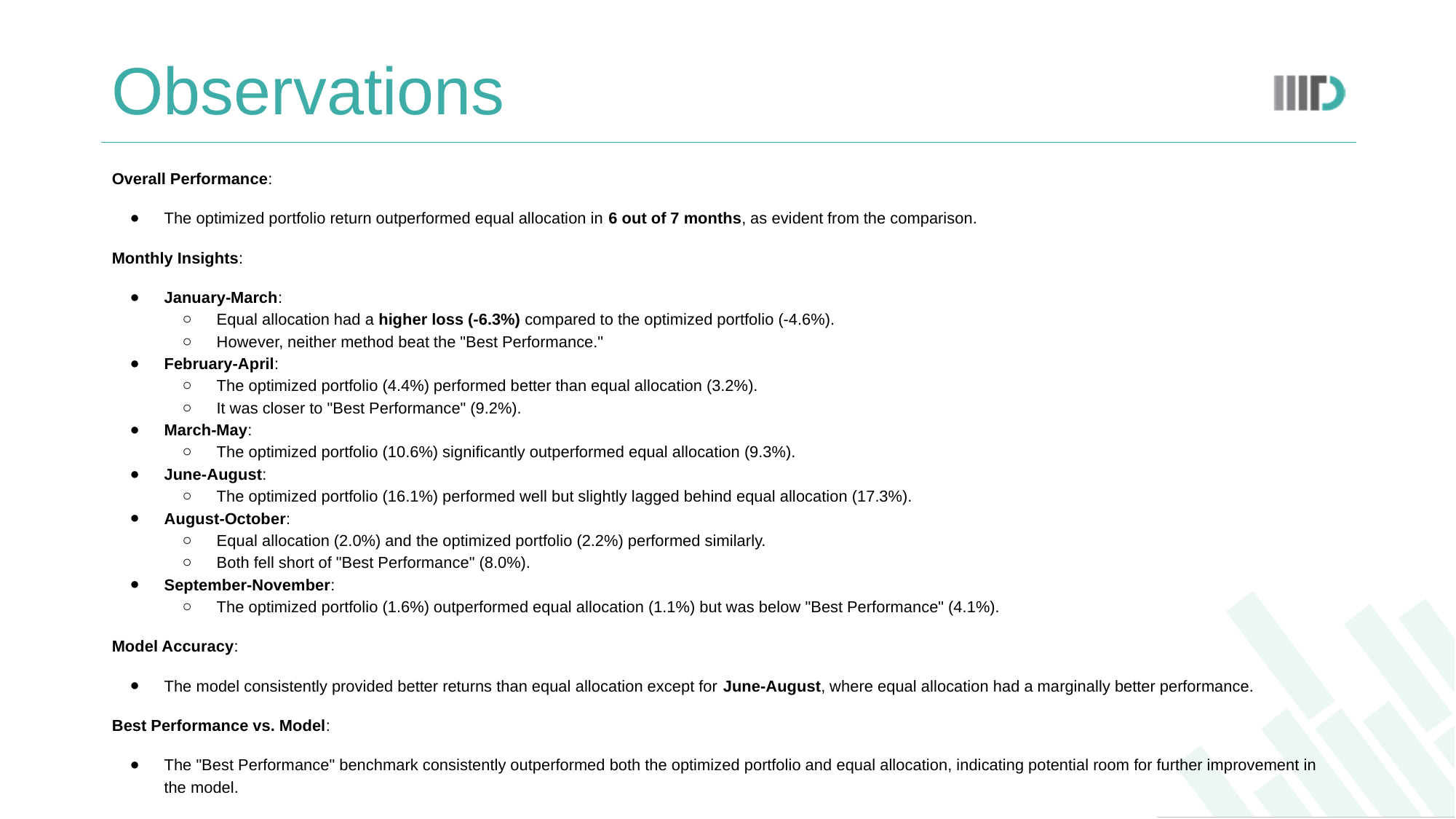

# Observations
Overall Performance:
The optimized portfolio return outperformed equal allocation in 6 out of 7 months, as evident from the comparison.
Monthly Insights:
January-March:
Equal allocation had a higher loss (-6.3%) compared to the optimized portfolio (-4.6%).
However, neither method beat the "Best Performance."
February-April:
The optimized portfolio (4.4%) performed better than equal allocation (3.2%).
It was closer to "Best Performance" (9.2%).
March-May:
The optimized portfolio (10.6%) significantly outperformed equal allocation (9.3%).
June-August:
The optimized portfolio (16.1%) performed well but slightly lagged behind equal allocation (17.3%).
August-October:
Equal allocation (2.0%) and the optimized portfolio (2.2%) performed similarly.
Both fell short of "Best Performance" (8.0%).
September-November:
The optimized portfolio (1.6%) outperformed equal allocation (1.1%) but was below "Best Performance" (4.1%).
Model Accuracy:
The model consistently provided better returns than equal allocation except for June-August, where equal allocation had a marginally better performance.
Best Performance vs. Model:
The "Best Performance" benchmark consistently outperformed both the optimized portfolio and equal allocation, indicating potential room for further improvement in the model.